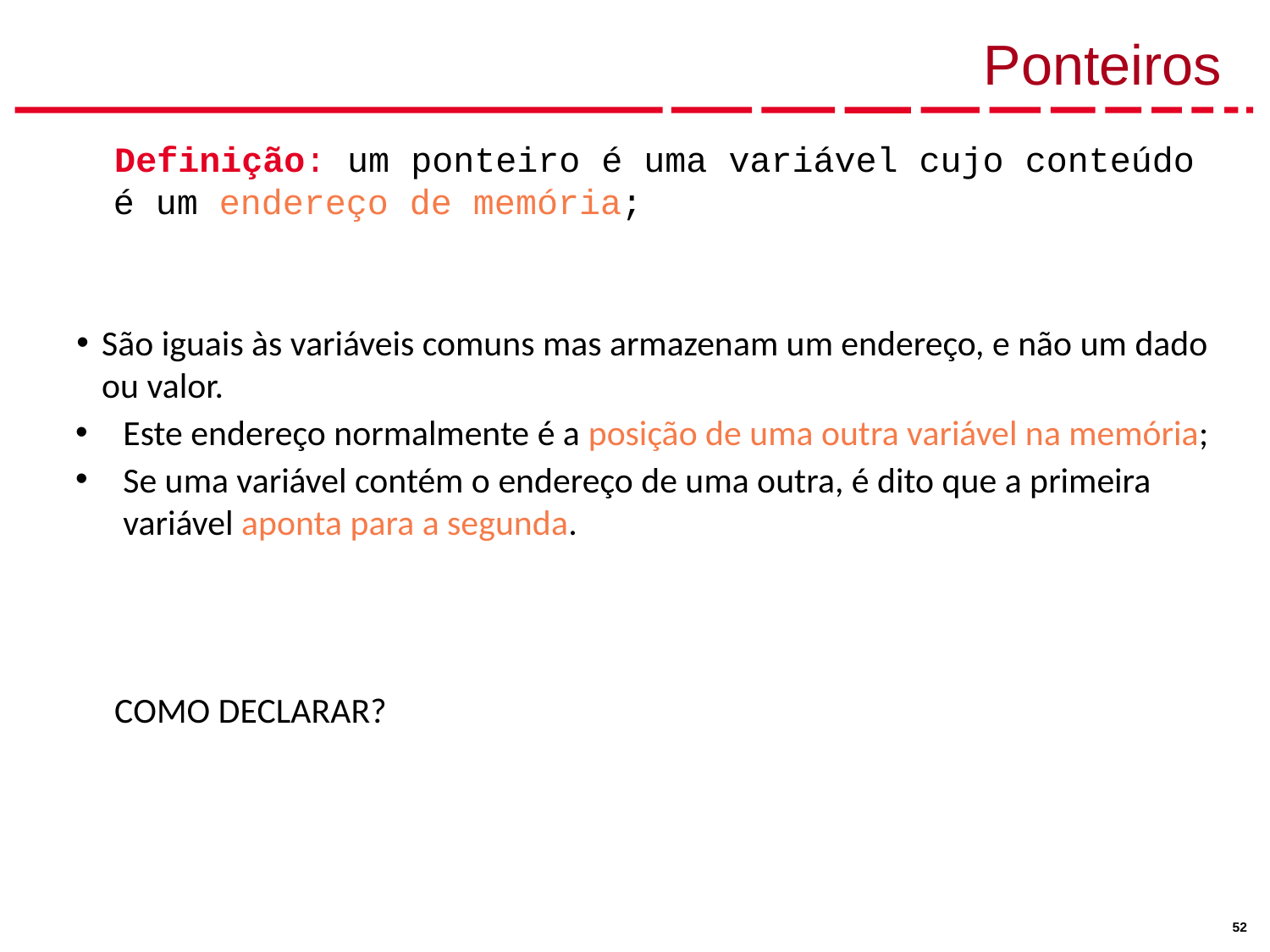

# Ponteiros
Definição: um ponteiro é uma variável cujo conteúdo é um endereço de memória;

São iguais às variáveis comuns mas armazenam um endereço, e não um dado ou valor.
Este endereço normalmente é a posição de uma outra variável na memória;
Se uma variável contém o endereço de uma outra, é dito que a primeira variável aponta para a segunda.

COMO DECLARAR?